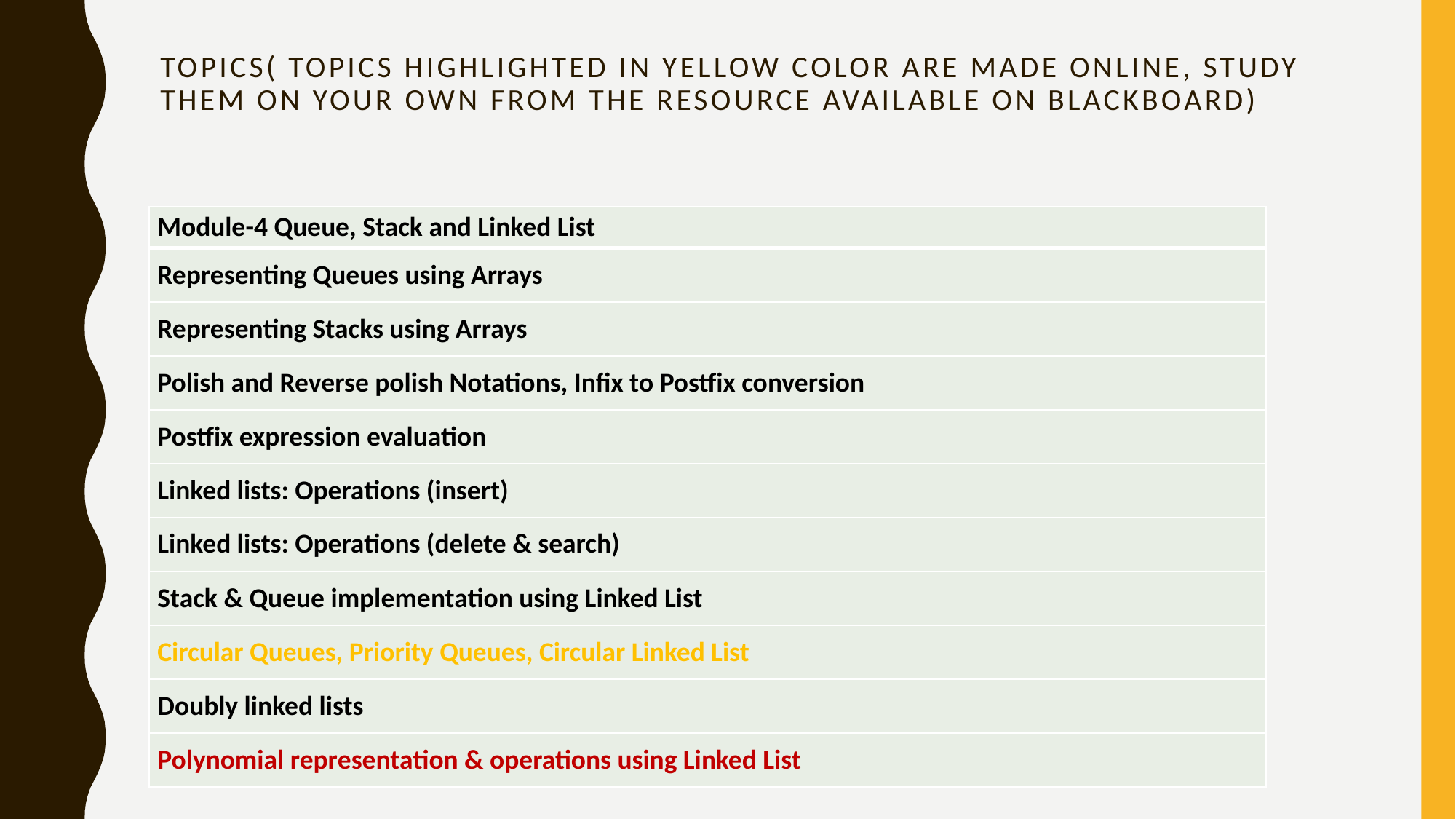

# Topics( TOPICS HIGHLIGHTED IN Yellow COLOR ARE MADE ONLINE, STUDY THEM ON YOUR OWN FROM THE RESOURCE Available ON BLACKBOARD)
| Module-4 Queue, Stack and Linked List |
| --- |
| Representing Queues using Arrays |
| Representing Stacks using Arrays |
| Polish and Reverse polish Notations, Infix to Postfix conversion |
| Postfix expression evaluation |
| Linked lists: Operations (insert) |
| Linked lists: Operations (delete & search) |
| Stack & Queue implementation using Linked List |
| Circular Queues, Priority Queues, Circular Linked List |
| Doubly linked lists |
| Polynomial representation & operations using Linked List |